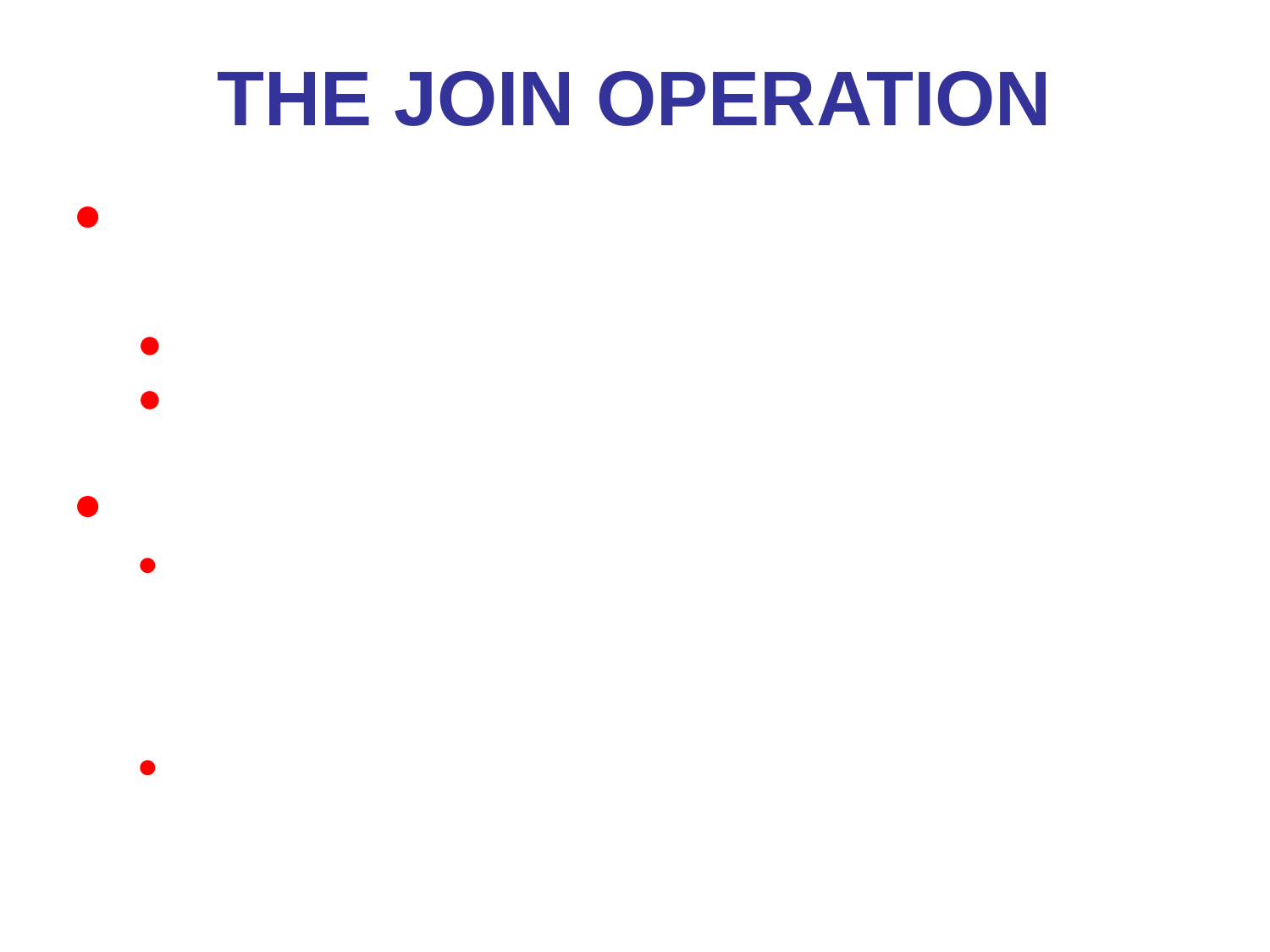

# The JOIN Operation
to combine related tuples from two relations into single tuples
R ∞<join condition> S
in terms of a CARTESIAN PRODUCT followed by a SELECT operation (i.e. join condition)
for example: two operations
EMP_DEPENDENTS ← EMP_NAMES × DEPENDENT
    ACTUAL_DEPENDENTS ← σ SSN=ESSN (EMP_DEPENDENTS)
    can be replaced with a single JOIN operation
ACTUAL_DEPEDENTS ← EMP_NAMES ∞ SSN=ESSN DEPENDENT
*